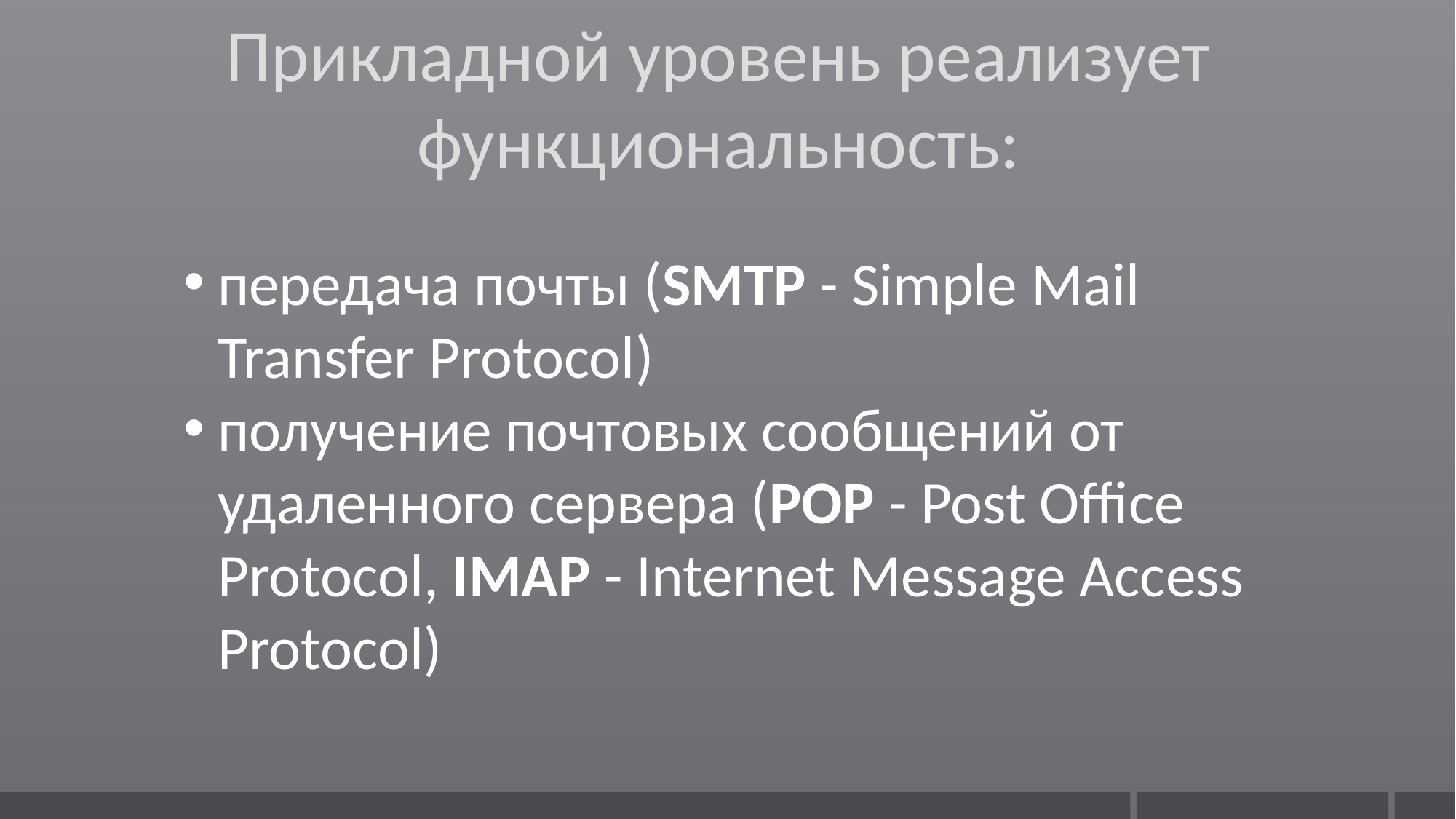

Прикладной уровень реализует функциональность:
передача почты (SMTP - Simple Mail Transfer Protocol)
получение почтовых сообщений от удаленного сервера (POP - Post Office Protocol, IMAP - Internet Message Access Protocol)